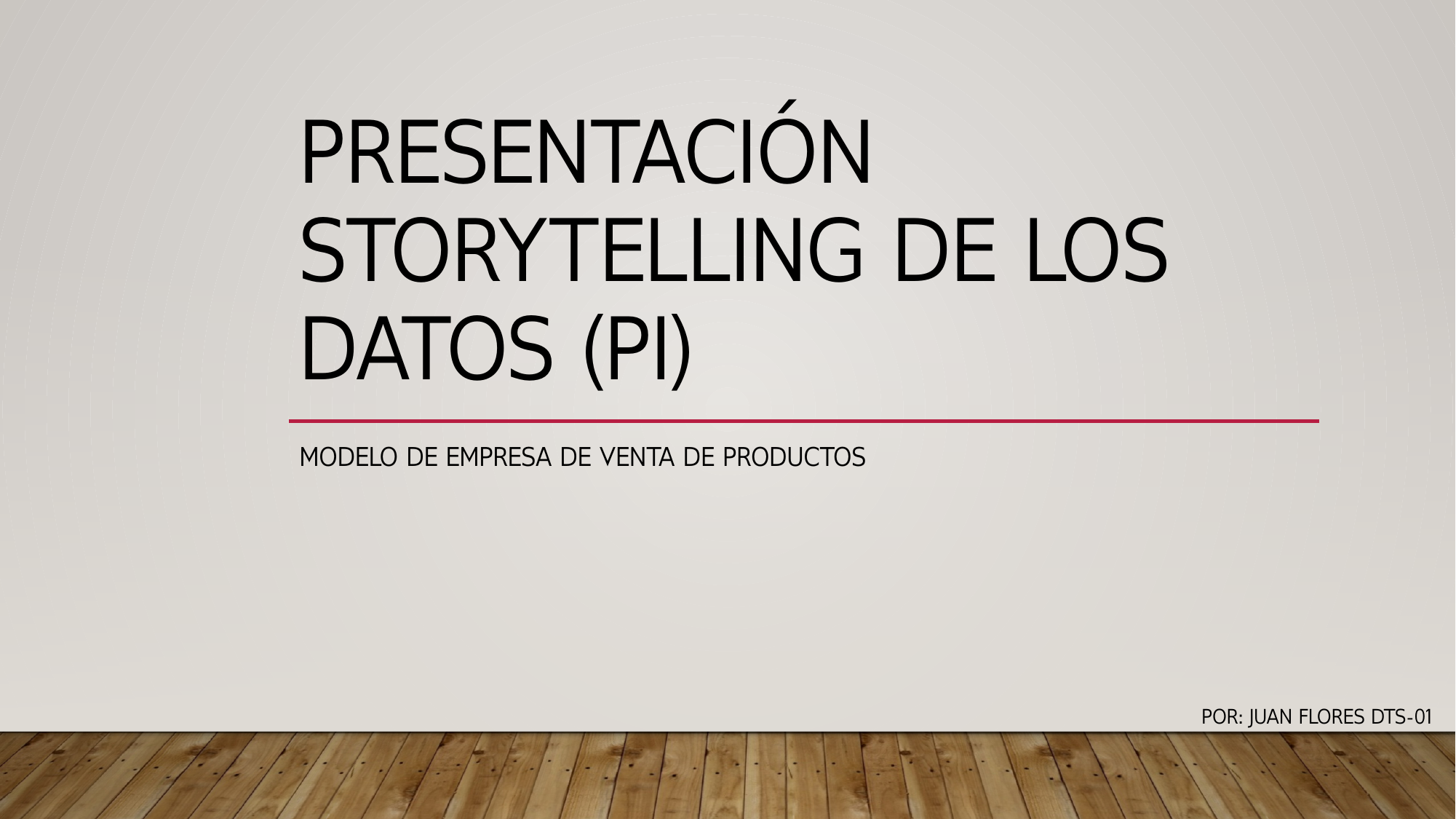

# Presentación storytelling de los datos (PI)
Modelo de empresa de venta de productos
 Por: juan flores dts-01